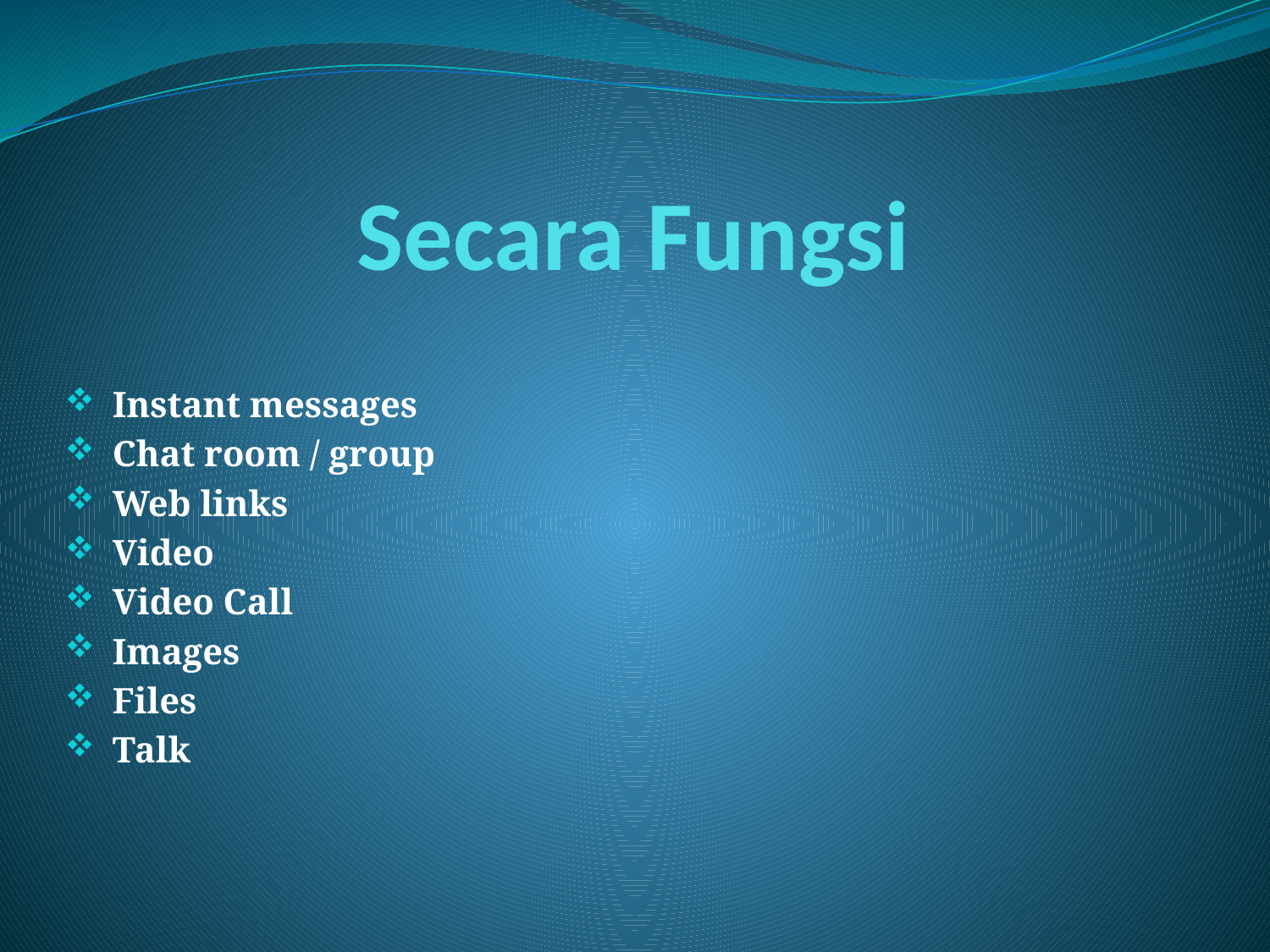

# Secara Fungsi
Instant messages
Chat room / group
Web links
Video
Video Call
Images
Files
Talk